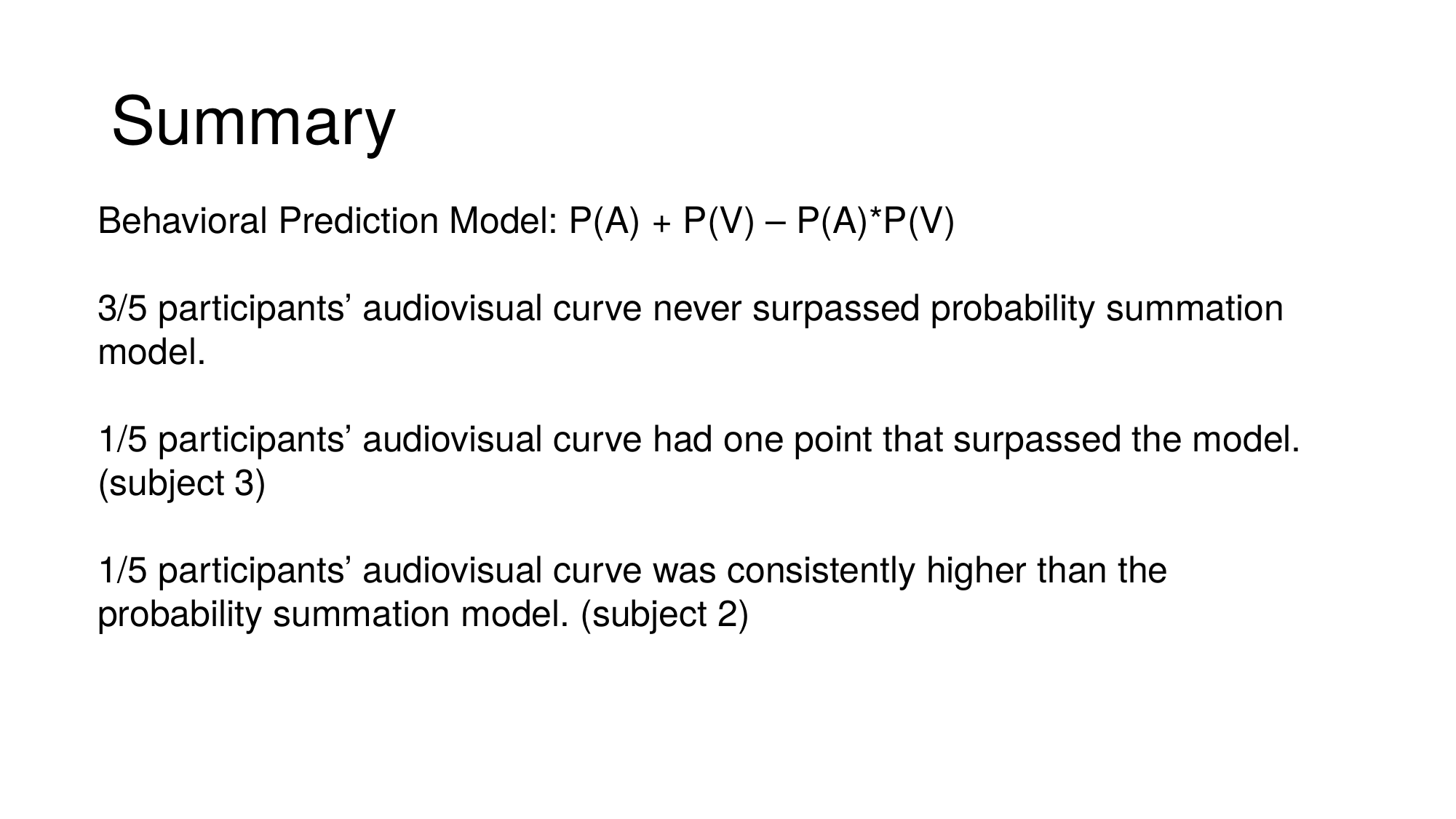

# Summary
Behavioral Prediction Model: P(A) + P(V) – P(A)*P(V)

3/5 participants’ audiovisual curve never surpassed probability summation model.

1/5 participants’ audiovisual curve had one point that surpassed the model. (subject 3)

1/5 participants’ audiovisual curve was consistently higher than the probability summation model. (subject 2)